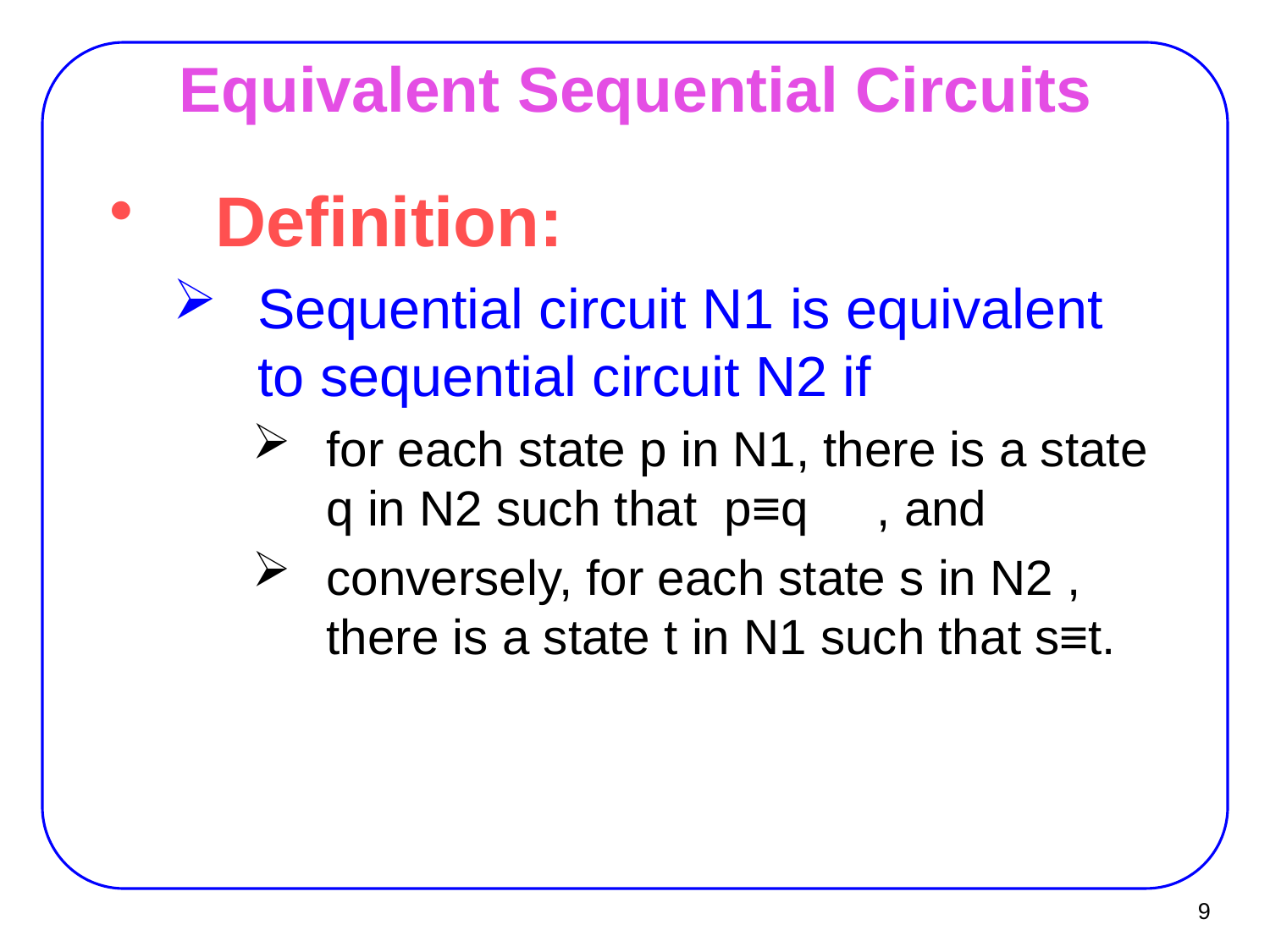

# Equivalent Sequential Circuits
Definition:
Sequential circuit N1 is equivalent to sequential circuit N2 if
for each state p in N1, there is a state q in N2 such that  p≡q     , and
conversely, for each state s in N2 , there is a state t in N1 such that s≡t.

9